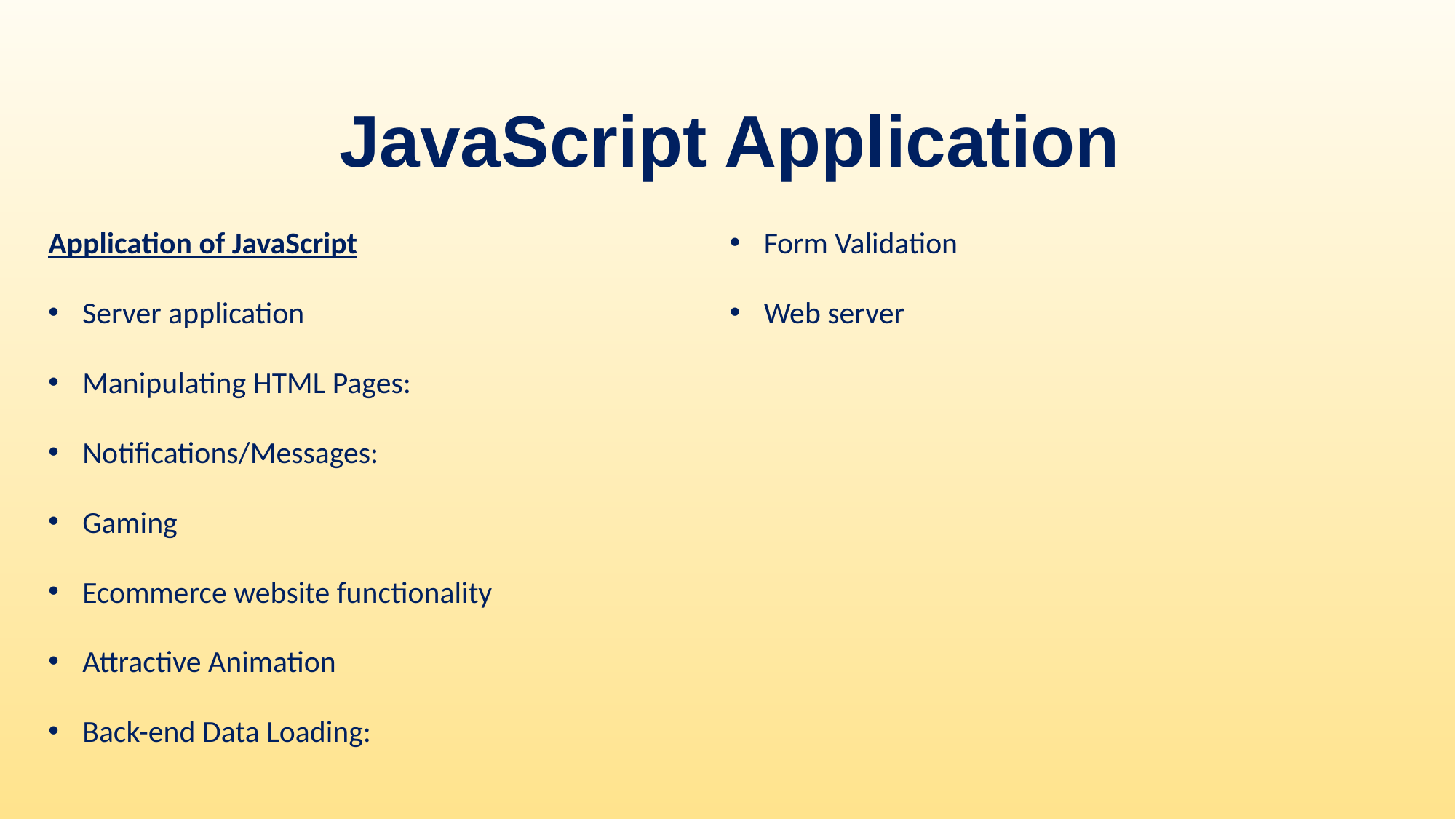

# JavaScript Application
Application of JavaScript
Server application
Manipulating HTML Pages:
Notifications/Messages:
Gaming
Ecommerce website functionality
Attractive Animation
Back-end Data Loading:
Form Validation
Web server